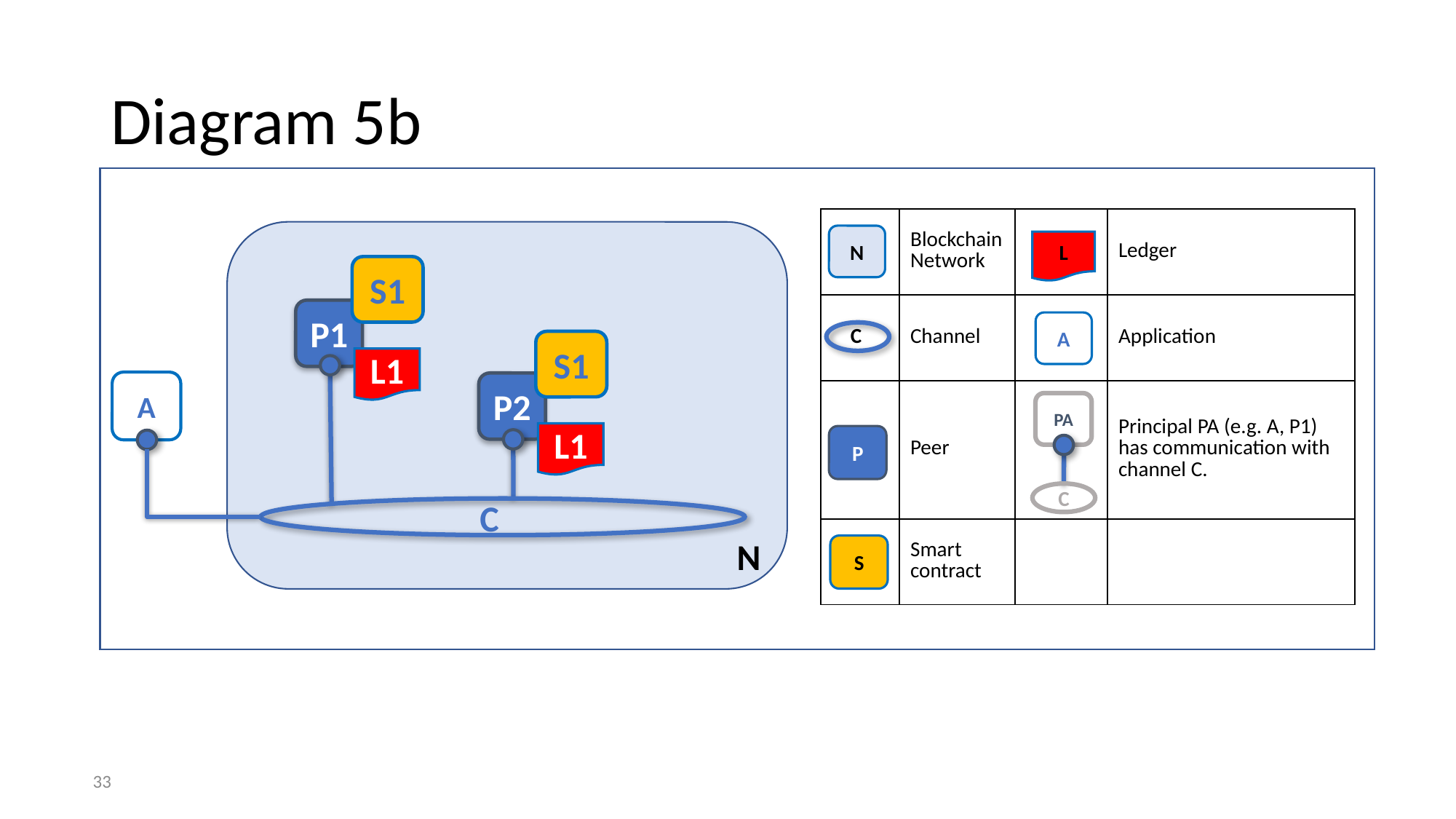

# Diagram 5b

|  | Blockchain Network |  | Ledger |
| --- | --- | --- | --- |
| C | Channel |  | Application |
|  | Peer |  | Principal PA (e.g. A, P1) has communication with channel C. |
|  | Smart contract |  |  |

N
L
S1
P1
A

S1
L1

A
P2
PA

C
L1
P

C

N
S
33